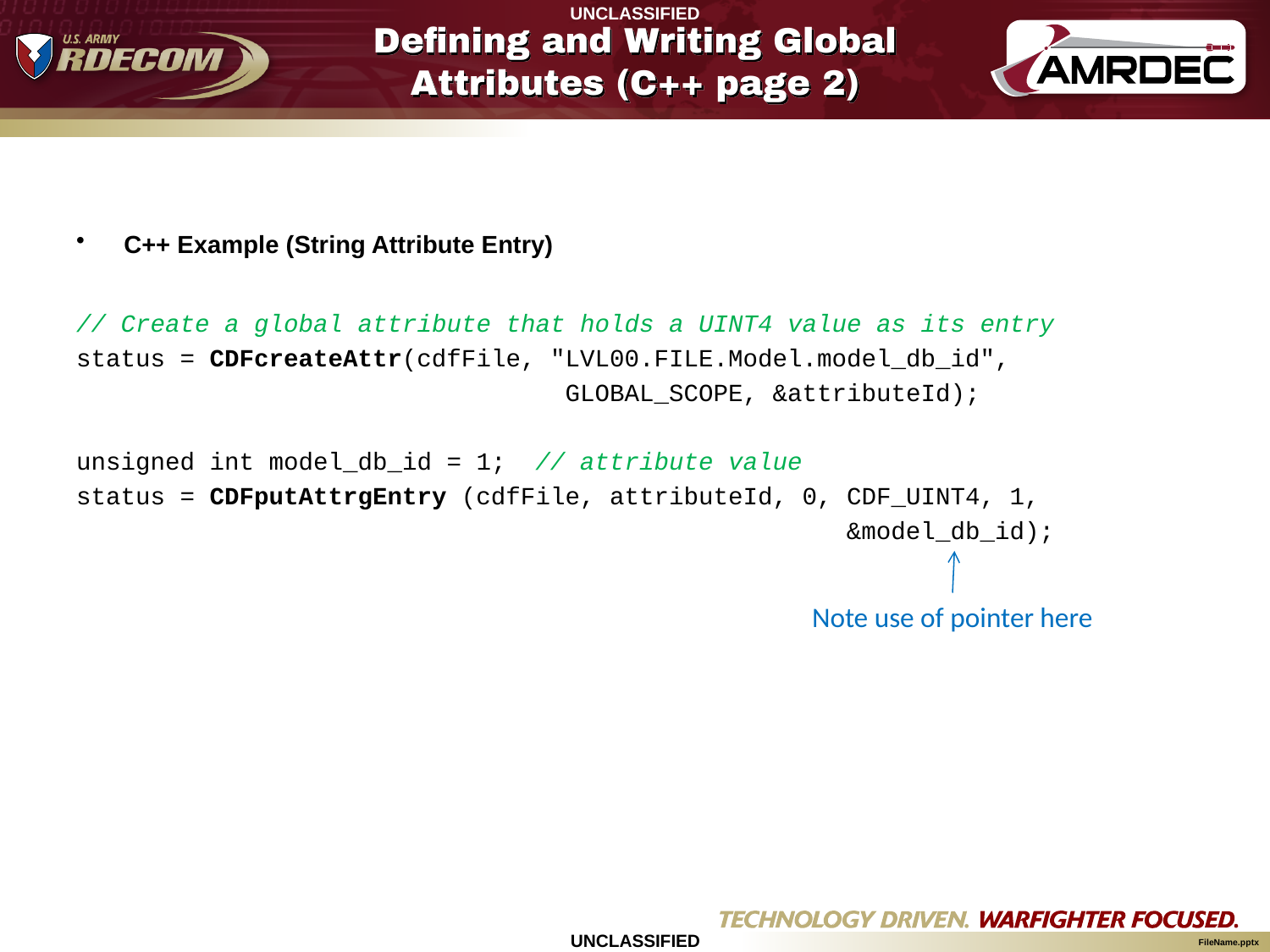

# Defining and Writing Global Attributes (C++ page 2)
C++ Example (String Attribute Entry)

// Create a global attribute that holds a UINT4 value as its entry
status = CDFcreateAttr(cdfFile, "LVL00.FILE.Model.model_db_id",
                                 GLOBAL_SCOPE, &attributeId);

unsigned int model_db_id = 1;  // attribute value
status = CDFputAttrgEntry (cdfFile, attributeId, 0, CDF_UINT4, 1,
                                                    &model_db_id);

Note use of pointer here